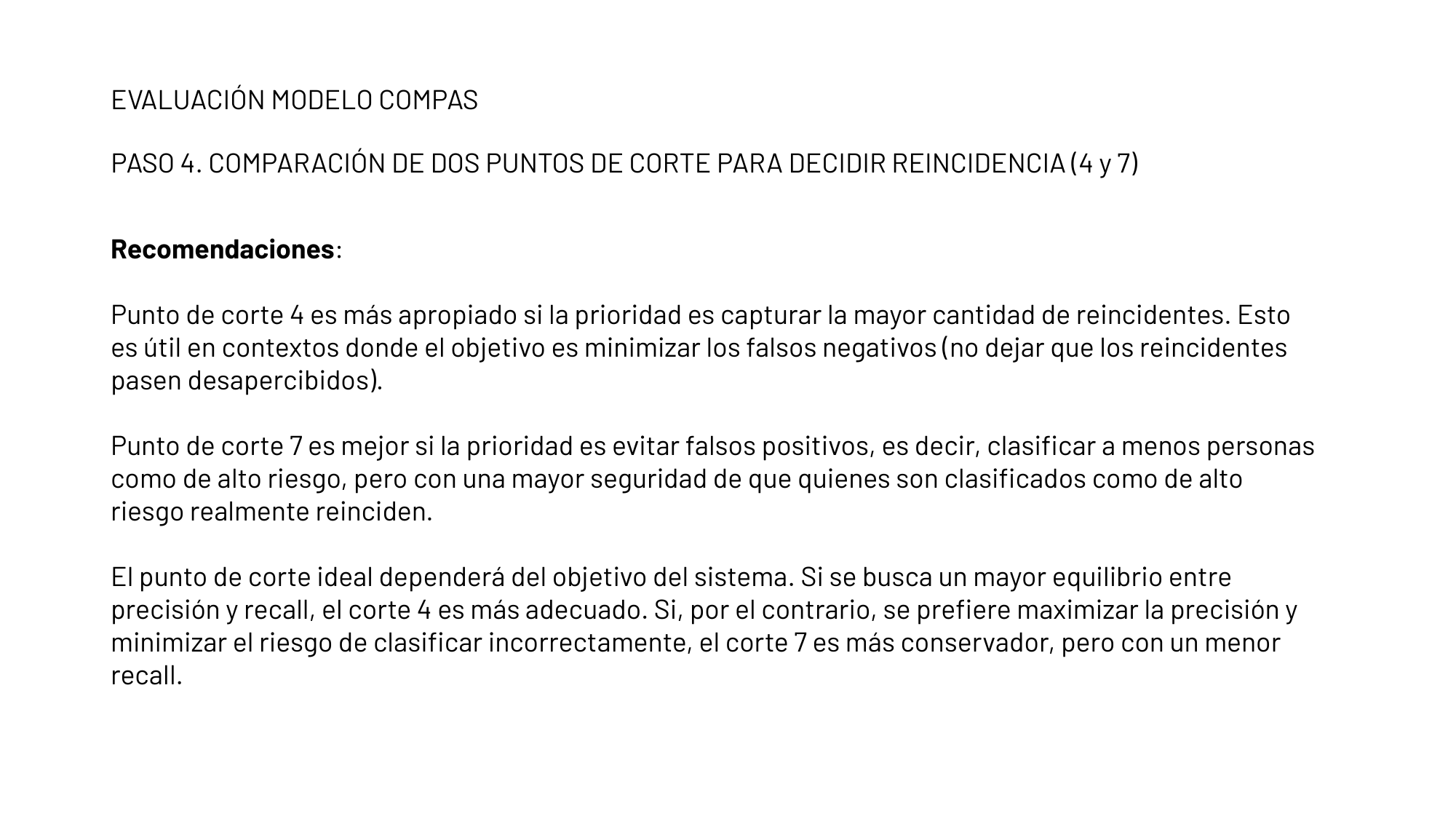

EVALUACIÓN MODELO COMPAS
PASO 4. COMPARACIÓN DE DOS PUNTOS DE CORTE PARA DECIDIR REINCIDENCIA (4 y 7)
Recomendaciones:

Punto de corte 4 es más apropiado si la prioridad es capturar la mayor cantidad de reincidentes. Esto es útil en contextos donde el objetivo es minimizar los falsos negativos (no dejar que los reincidentes pasen desapercibidos).

Punto de corte 7 es mejor si la prioridad es evitar falsos positivos, es decir, clasificar a menos personas como de alto riesgo, pero con una mayor seguridad de que quienes son clasificados como de alto riesgo realmente reinciden.

El punto de corte ideal dependerá del objetivo del sistema. Si se busca un mayor equilibrio entre precisión y recall, el corte 4 es más adecuado. Si, por el contrario, se prefiere maximizar la precisión y minimizar el riesgo de clasificar incorrectamente, el corte 7 es más conservador, pero con un menor recall.